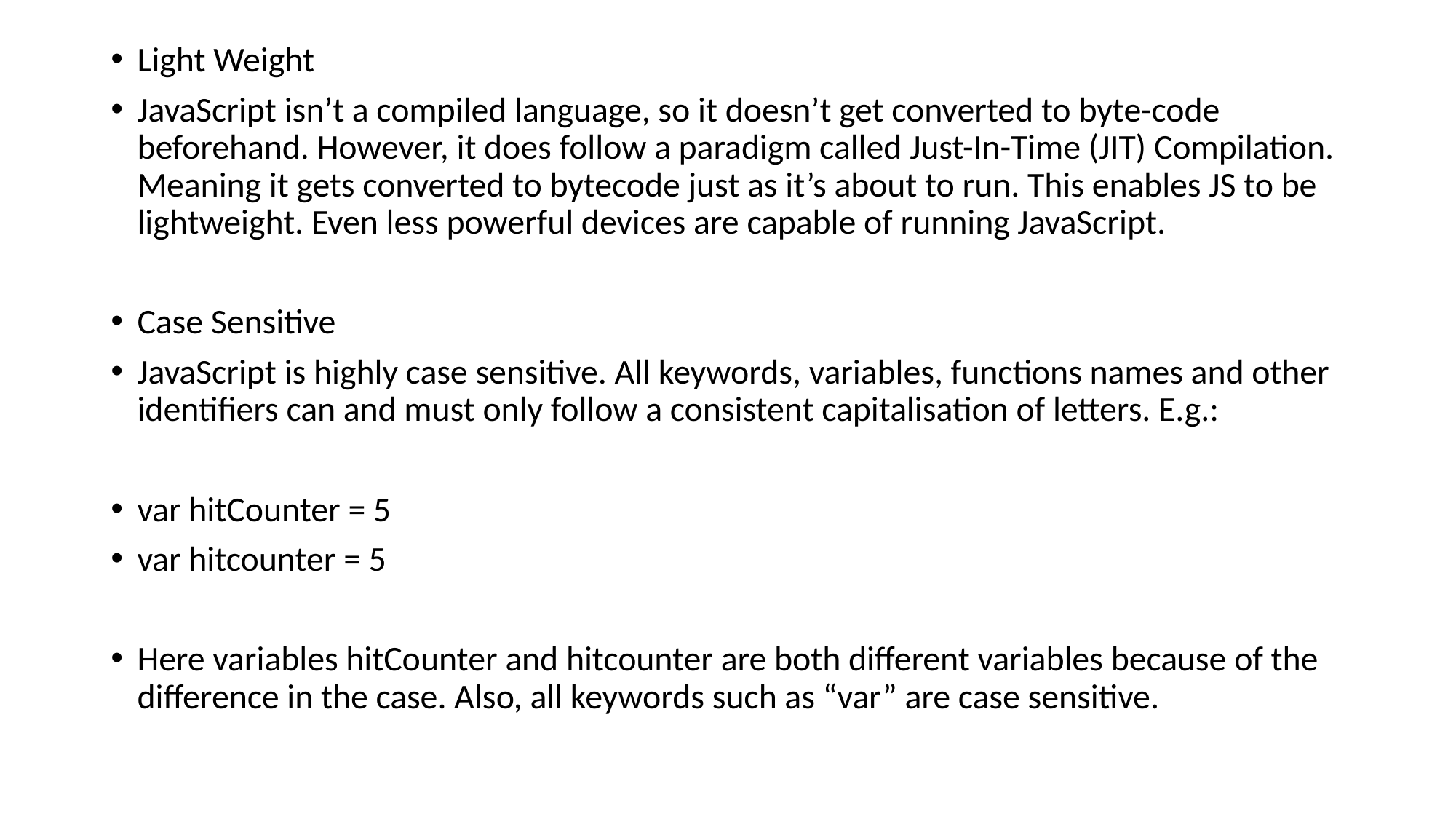

Light Weight
JavaScript isn’t a compiled language, so it doesn’t get converted to byte-code beforehand. However, it does follow a paradigm called Just-In-Time (JIT) Compilation. Meaning it gets converted to bytecode just as it’s about to run. This enables JS to be lightweight. Even less powerful devices are capable of running JavaScript.

Case Sensitive
JavaScript is highly case sensitive. All keywords, variables, functions names and other identifiers can and must only follow a consistent capitalisation of letters. E.g.:

var hitCounter = 5
var hitcounter = 5

Here variables hitCounter and hitcounter are both different variables because of the difference in the case. Also, all keywords such as “var” are case sensitive.